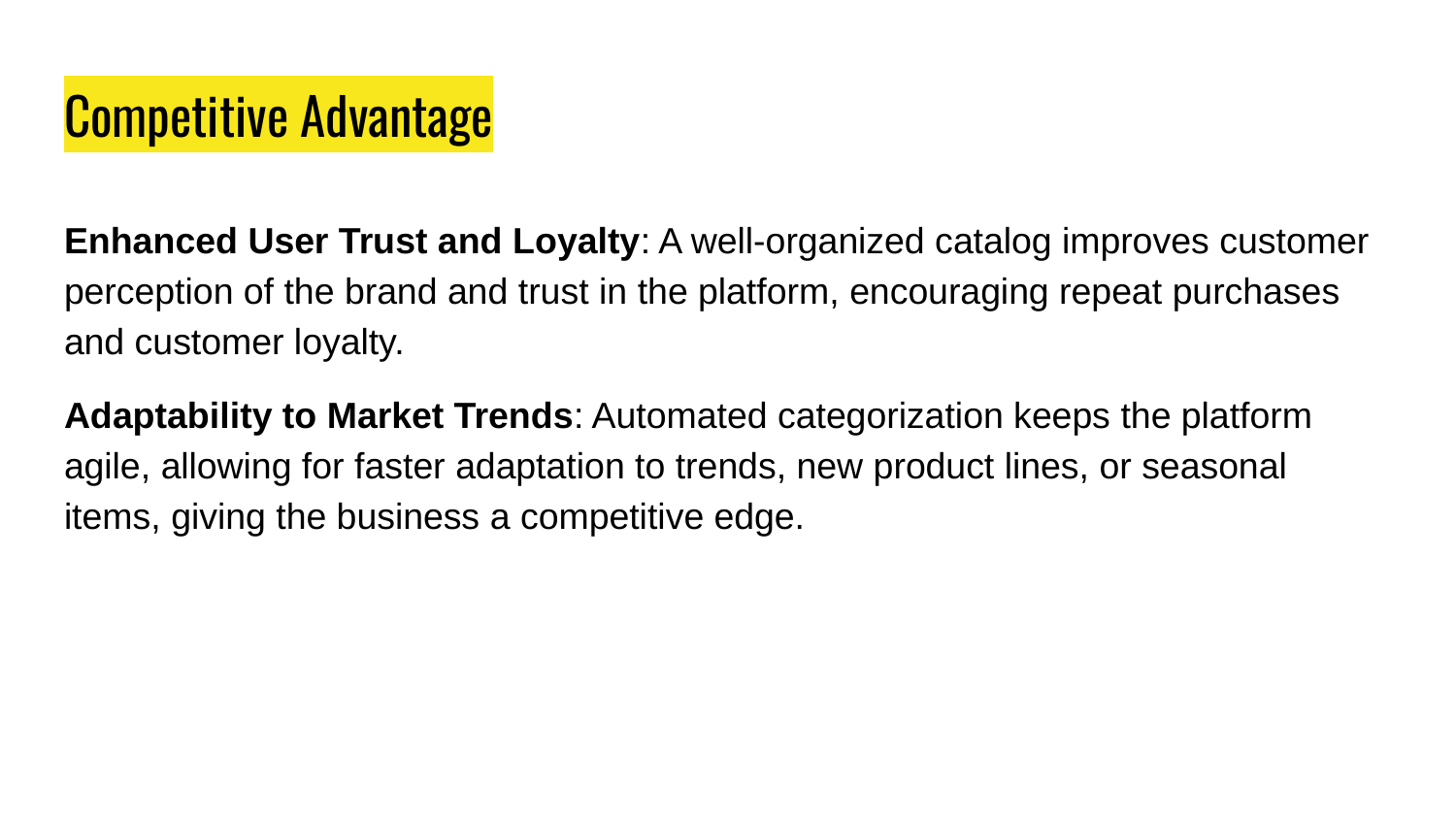

# Competitive Advantage
Enhanced User Trust and Loyalty: A well-organized catalog improves customer perception of the brand and trust in the platform, encouraging repeat purchases and customer loyalty.
Adaptability to Market Trends: Automated categorization keeps the platform agile, allowing for faster adaptation to trends, new product lines, or seasonal items, giving the business a competitive edge.